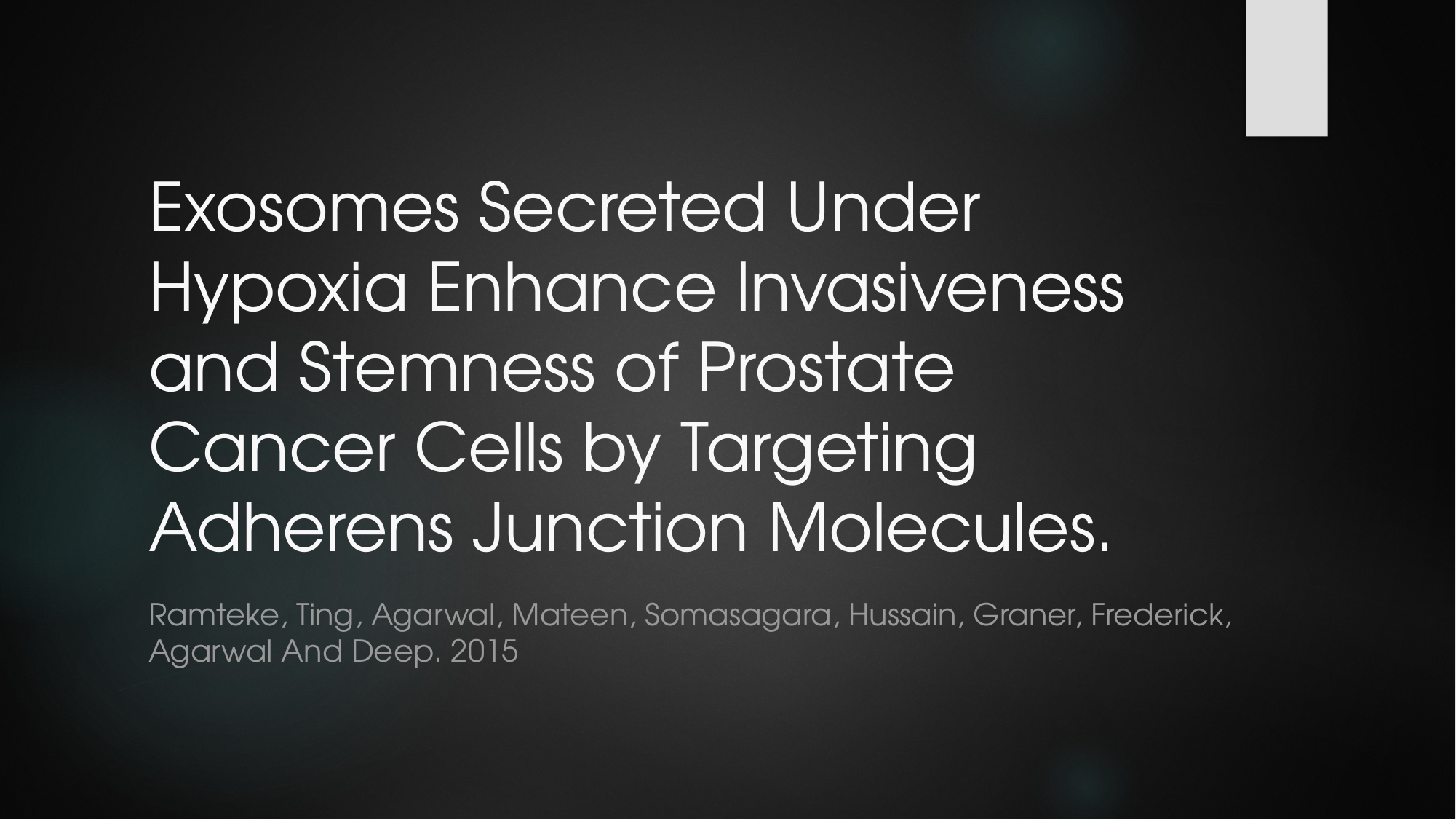

# Exosomes Secreted Under Hypoxia Enhance Invasiveness and Stemness of Prostate Cancer Cells by Targeting Adherens Junction Molecules.
Ramteke, Ting, Agarwal, Mateen, Somasagara, Hussain, Graner, Frederick, Agarwal And Deep. 2015